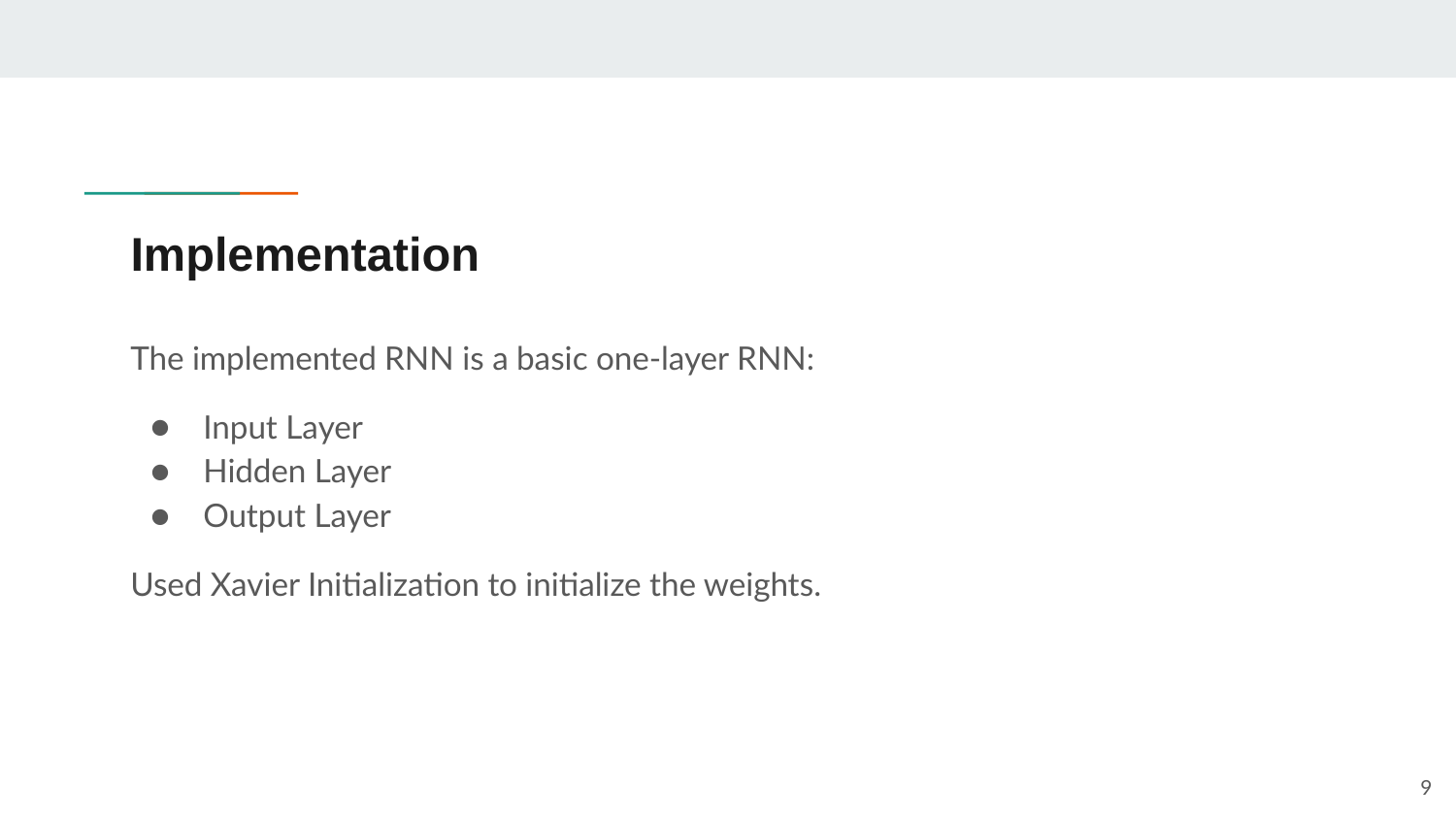

# Implementation
The implemented RNN is a basic one-layer RNN:
Input Layer
Hidden Layer
Output Layer
Used Xavier Initialization to initialize the weights.
9